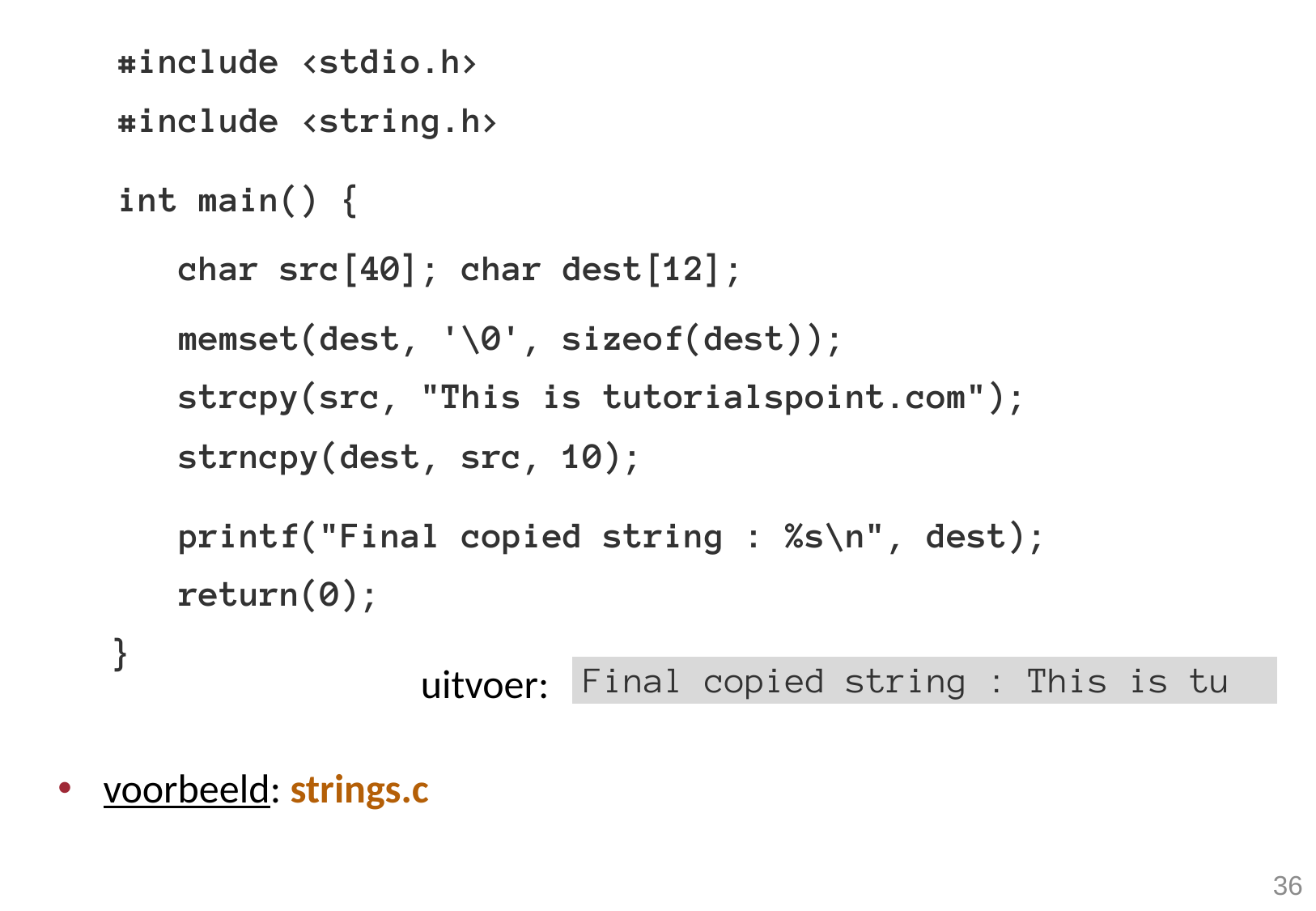

#include <stdio.h>
   #include <string.h>
   int main() {
      char src[40]; char dest[12];
      memset(dest, '\0', sizeof(dest));
      strcpy(src, "This is tutorialspoint.com");
      strncpy(dest, src, 10);
      printf("Final copied string : %s\n", dest);
      return(0);
}

voorbeeld: strings.c
uitvoer:
| Final copied string : This is tu |
| --- |
36